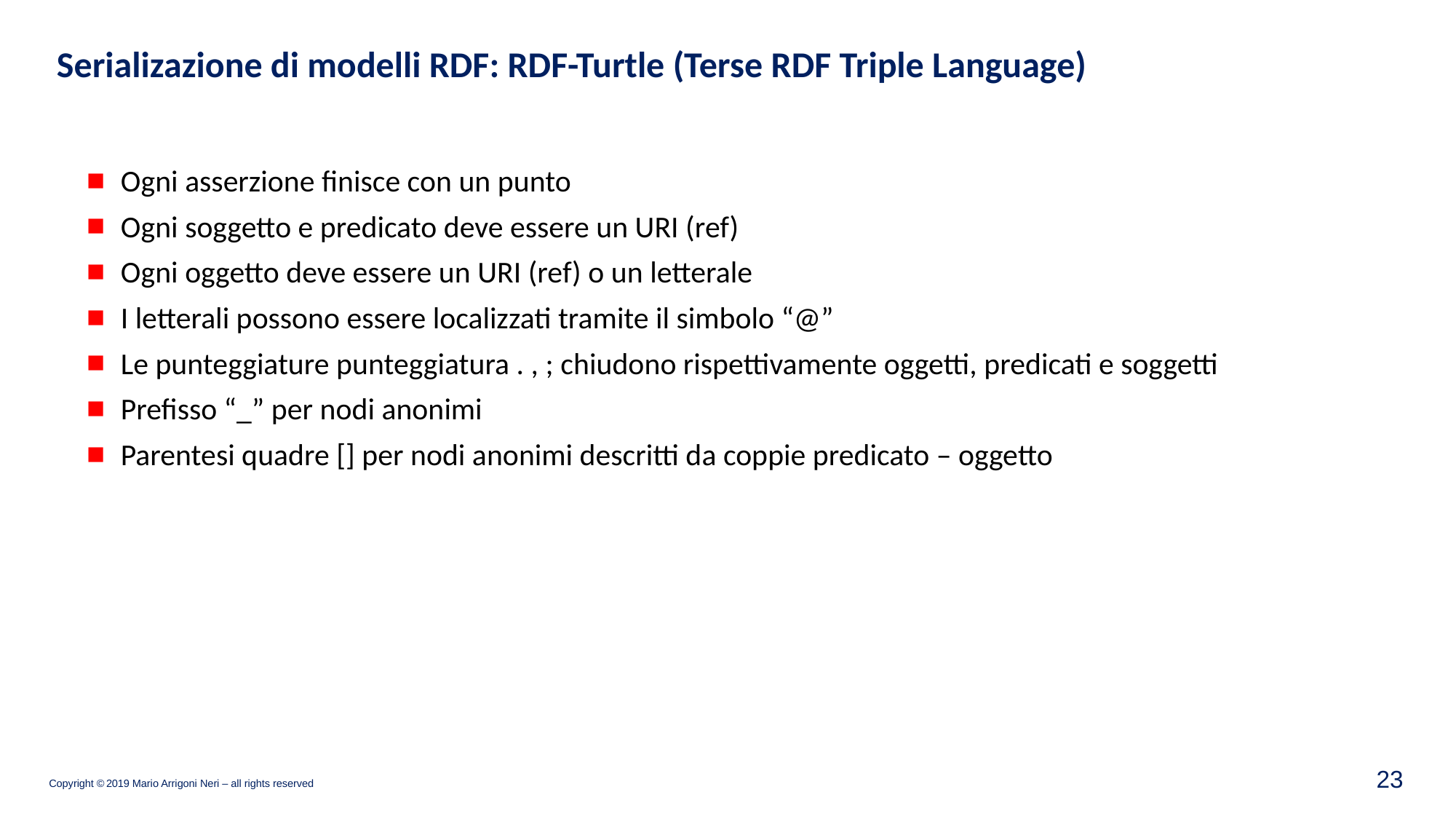

Serializazione di modelli RDF: RDF-Turtle (Terse RDF Triple Language)

Ogni asserzione finisce con un punto
Ogni soggetto e predicato deve essere un URI (ref)
Ogni oggetto deve essere un URI (ref) o un letterale
I letterali possono essere localizzati tramite il simbolo “@”
Le punteggiature punteggiatura . , ; chiudono rispettivamente oggetti, predicati e soggetti
Prefisso “_” per nodi anonimi
Parentesi quadre [] per nodi anonimi descritti da coppie predicato – oggetto

23